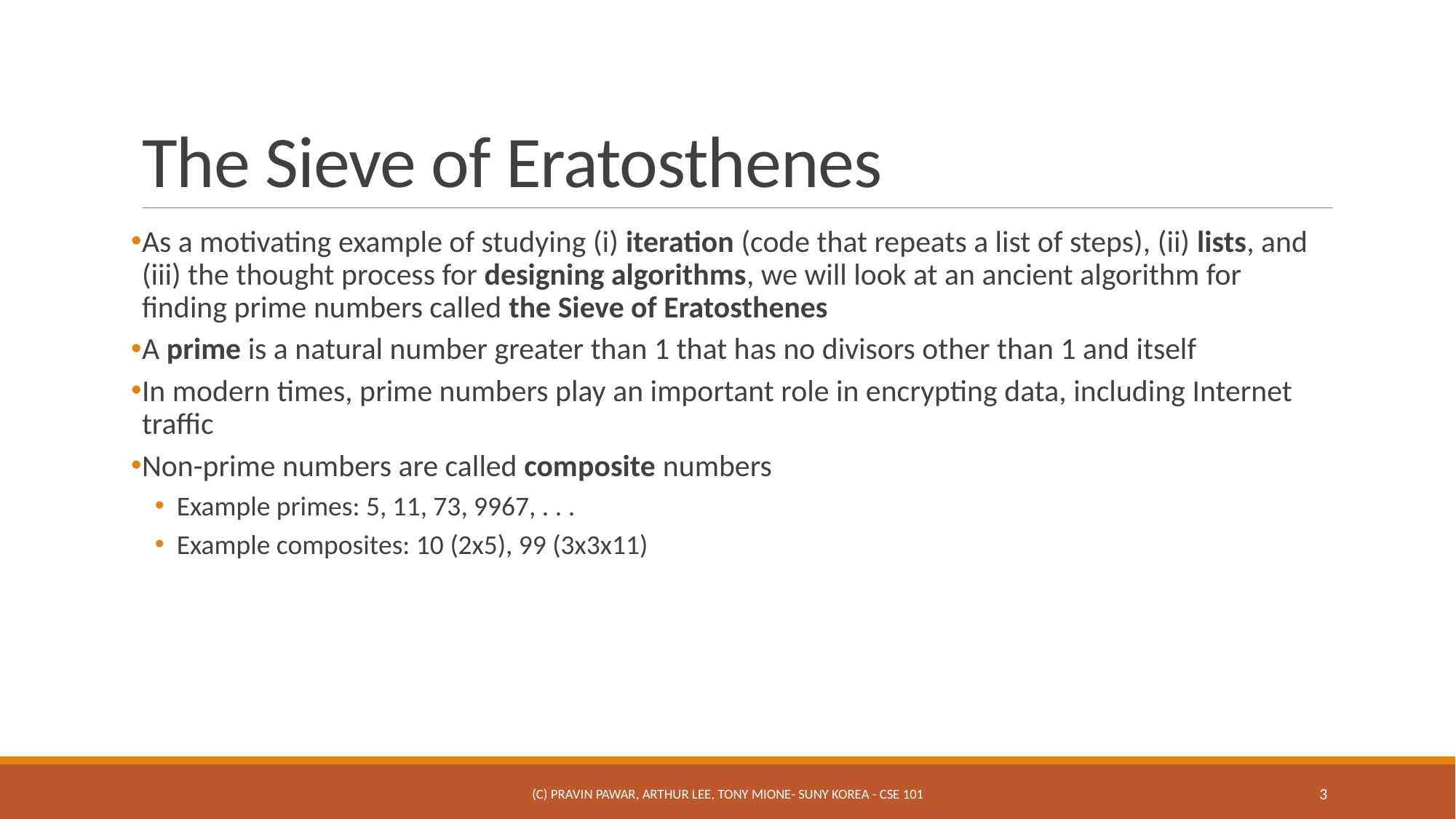

# The Sieve of Eratosthenes
As a motivating example of studying (i) iteration (code that repeats a list of steps), (ii) lists, and (iii) the thought process for designing algorithms, we will look at an ancient algorithm for finding prime numbers called the Sieve of Eratosthenes
A prime is a natural number greater than 1 that has no divisors other than 1 and itself
In modern times, prime numbers play an important role in encrypting data, including Internet traffic
Non-prime numbers are called composite numbers
Example primes: 5, 11, 73, 9967, . . .
Example composites: 10 (2x5), 99 (3x3x11)

(c) Pravin Pawar, Arthur Lee, Tony Mione- SUNY Korea - CSE 101
3